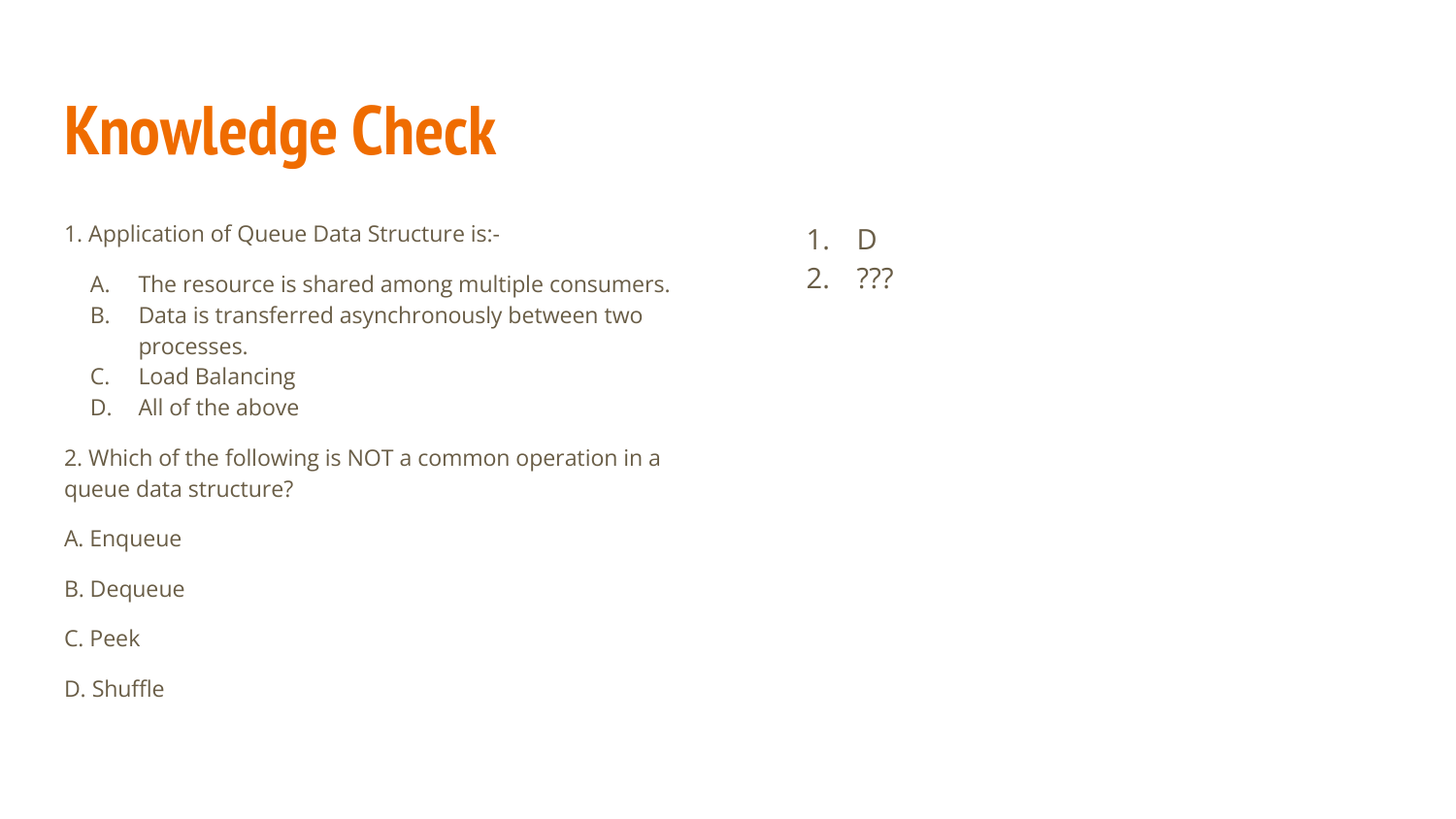

# Knowledge Check
1. Application of Queue Data Structure is:-
The resource is shared among multiple consumers.
Data is transferred asynchronously between two processes.
Load Balancing
All of the above
2. Which of the following is NOT a common operation in a queue data structure?
A. Enqueue
B. Dequeue
C. Peek
D. Shuffle

D
???